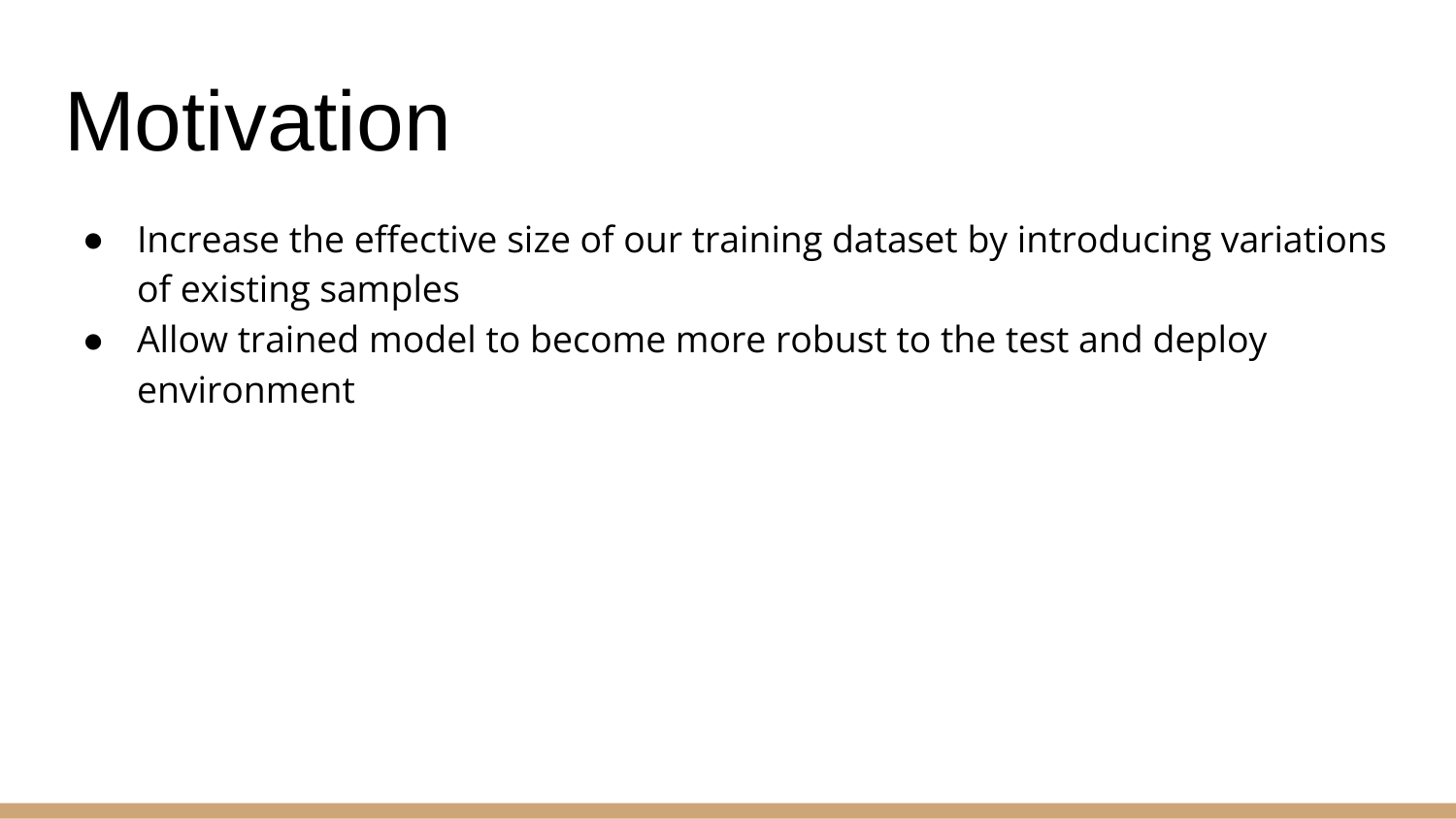

# Motivation
Increase the effective size of our training dataset by introducing variations of existing samples
Allow trained model to become more robust to the test and deploy environment